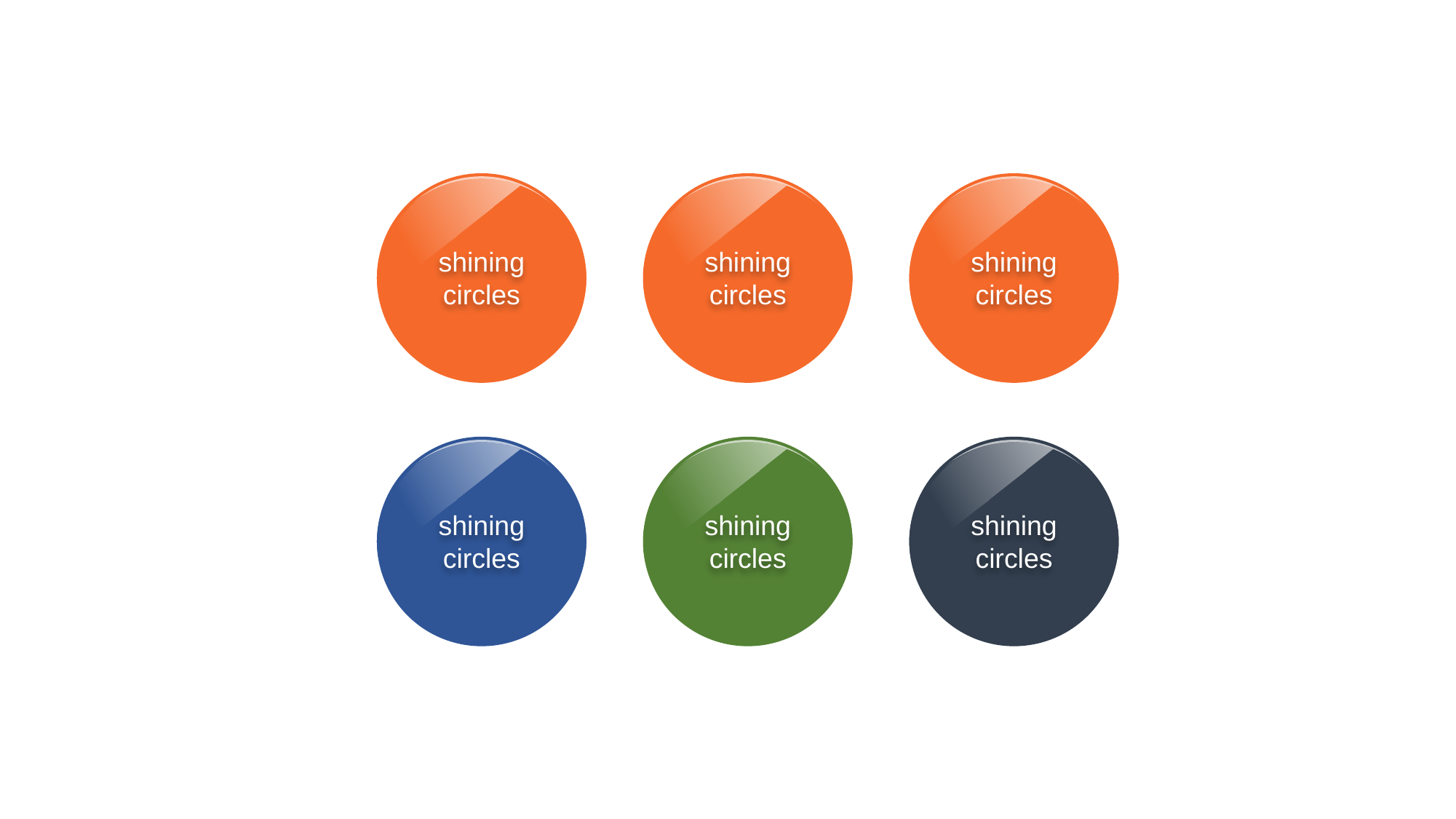

shining
circles
shining
circles
shining
circles

shining
circles
shining
circles
shining
circles